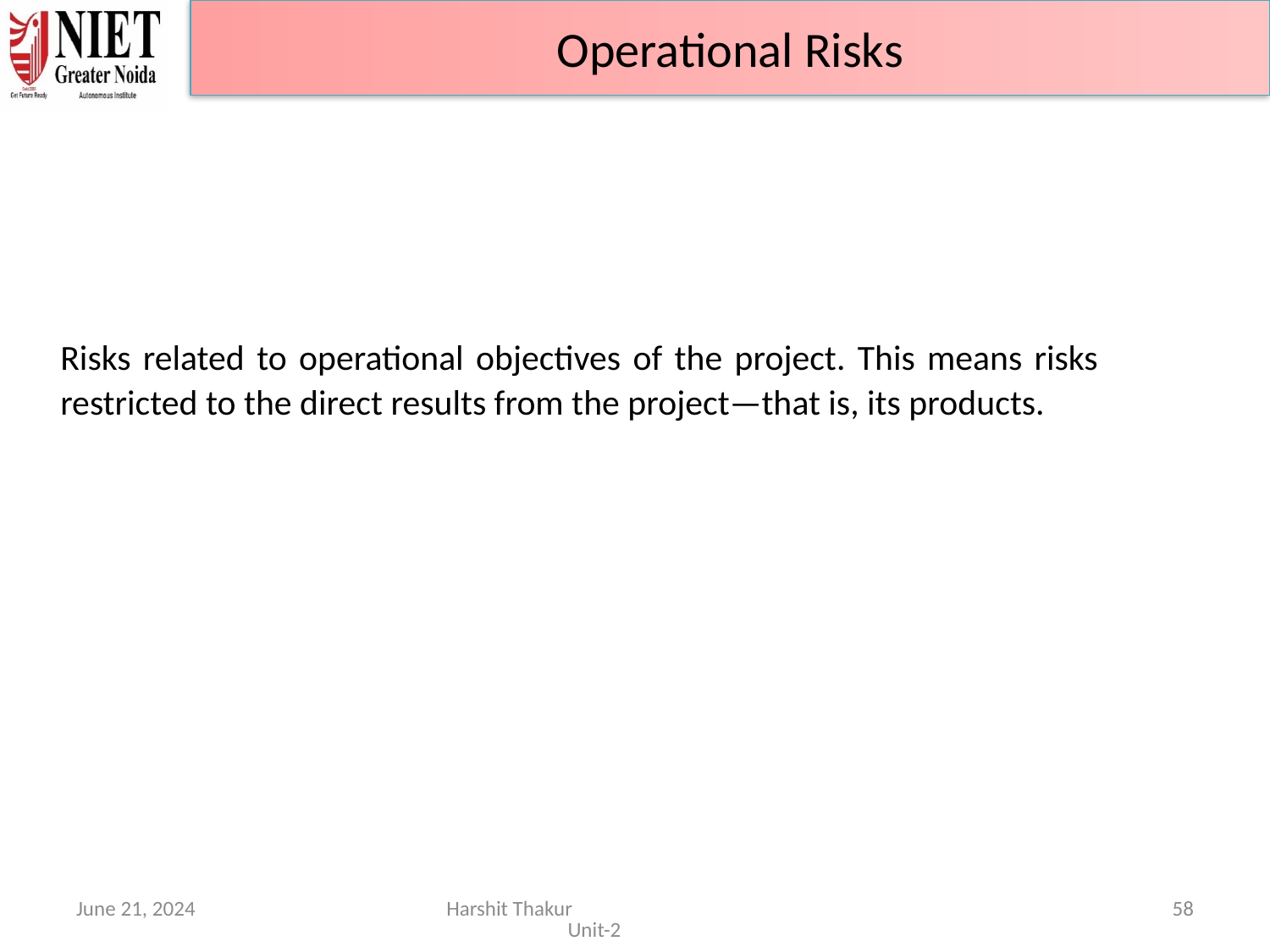

Operational Risks

	Risks related to operational objectives of the project. This means risks restricted to the direct results from the project—that is, its products.
June 21, 2024
Harshit Thakur                                                                            Unit-2
58